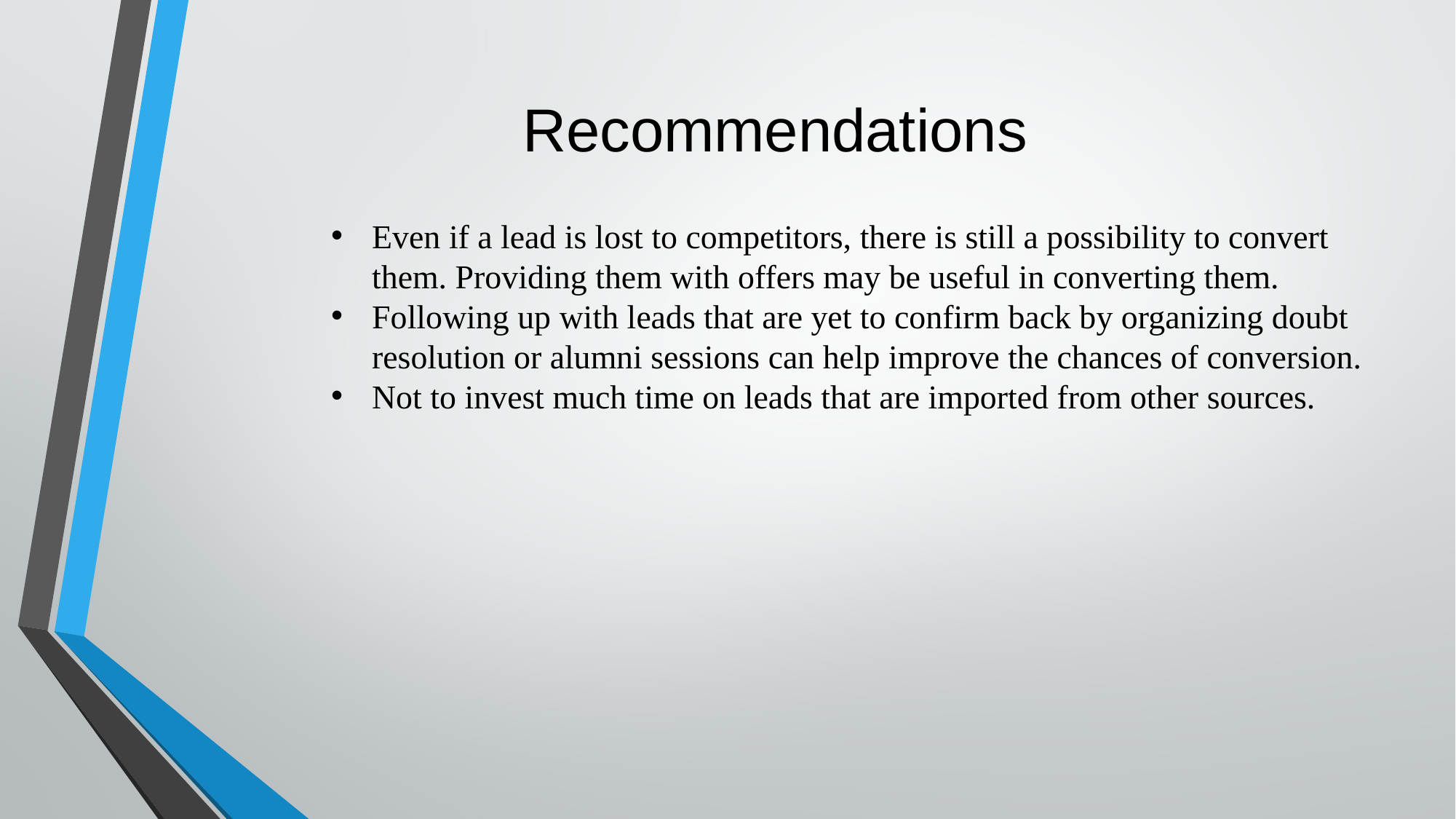

# Recommendations
Even if a lead is lost to competitors, there is still a possibility to convert them. Providing them with offers may be useful in converting them.
Following up with leads that are yet to confirm back by organizing doubt resolution or alumni sessions can help improve the chances of conversion.
Not to invest much time on leads that are imported from other sources.